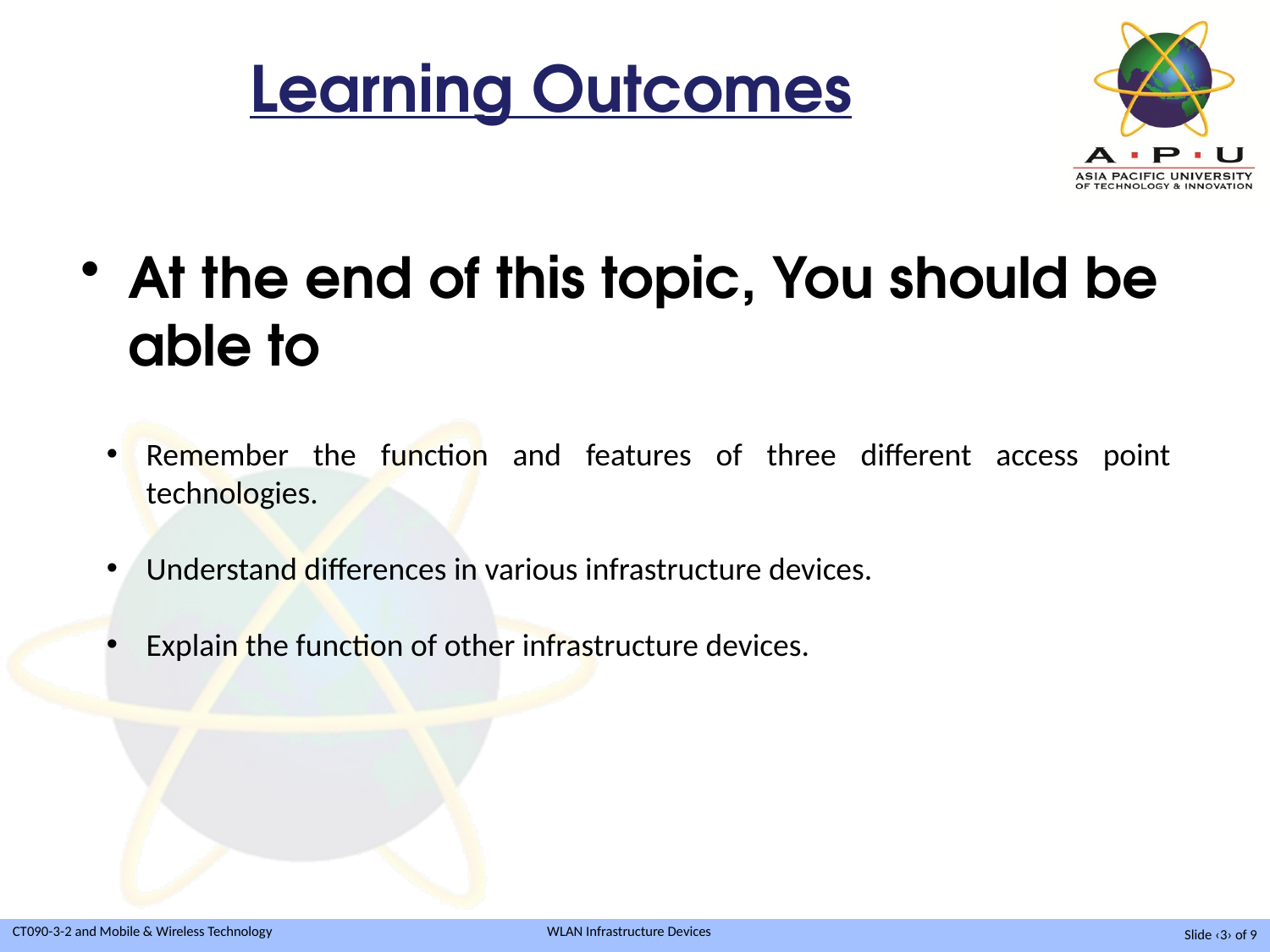

# Learning Outcomes
At the end of this topic, You should be able to
Remember the function and features of three different access point technologies.

Understand differences in various infrastructure devices.

Explain the function of other infrastructure devices.

Slide ‹3› of 9